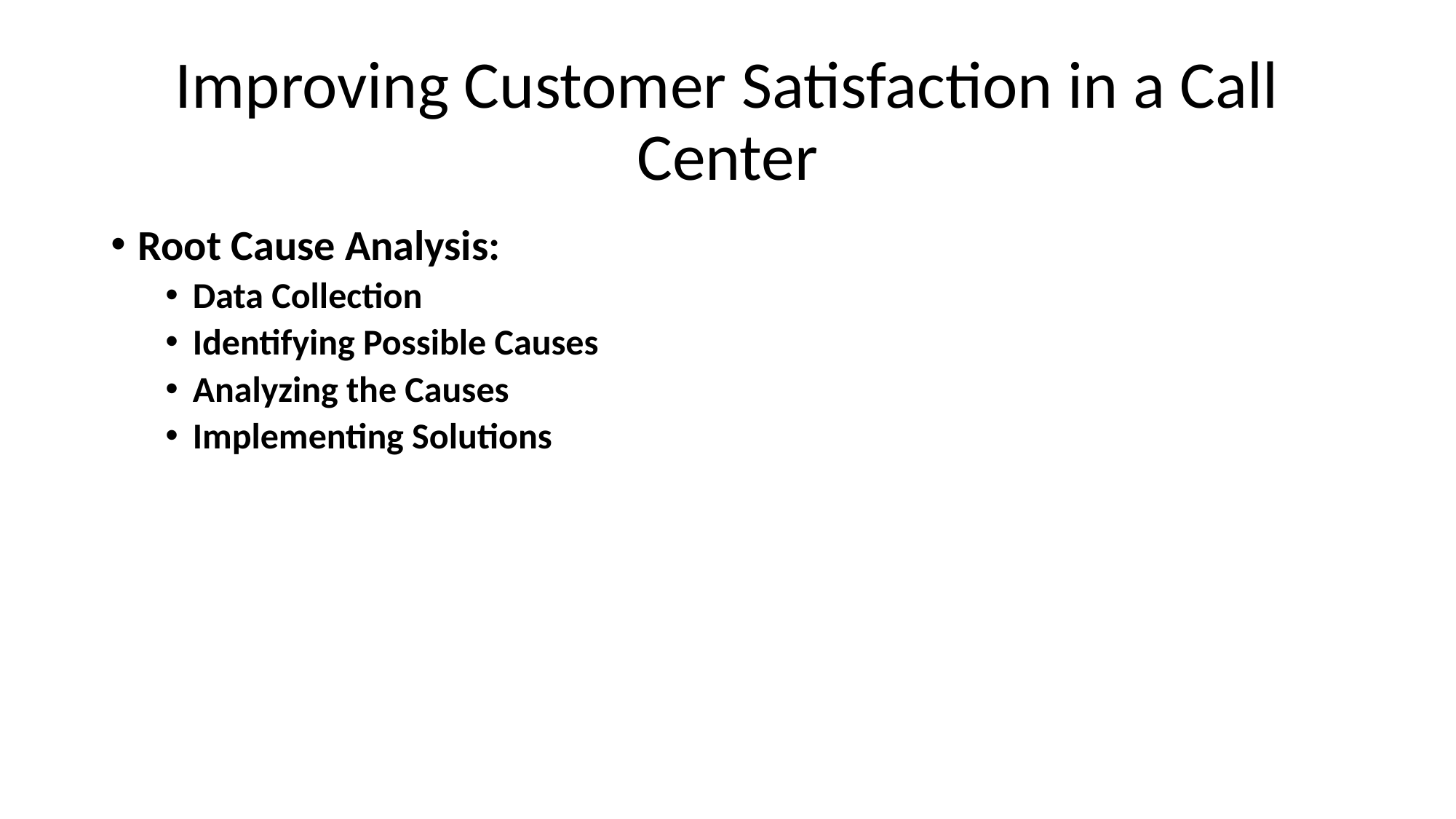

# Improving Customer Satisfaction in a Call Center
Root Cause Analysis:
Data Collection
Identifying Possible Causes
Analyzing the Causes
Implementing Solutions